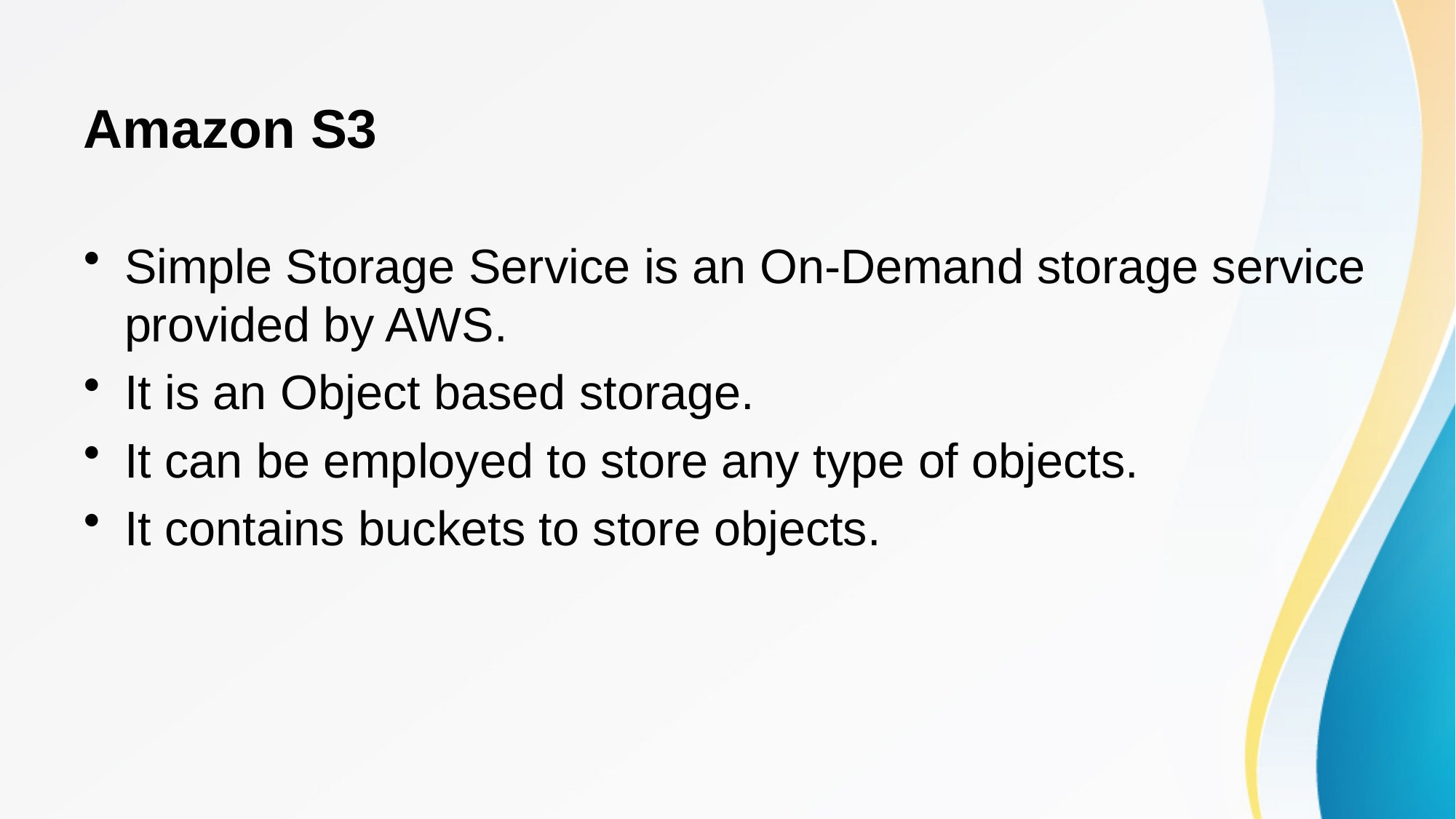

# Amazon S3
Simple Storage Service is an On-Demand storage service provided by AWS.
It is an Object based storage.
It can be employed to store any type of objects.
It contains buckets to store objects.